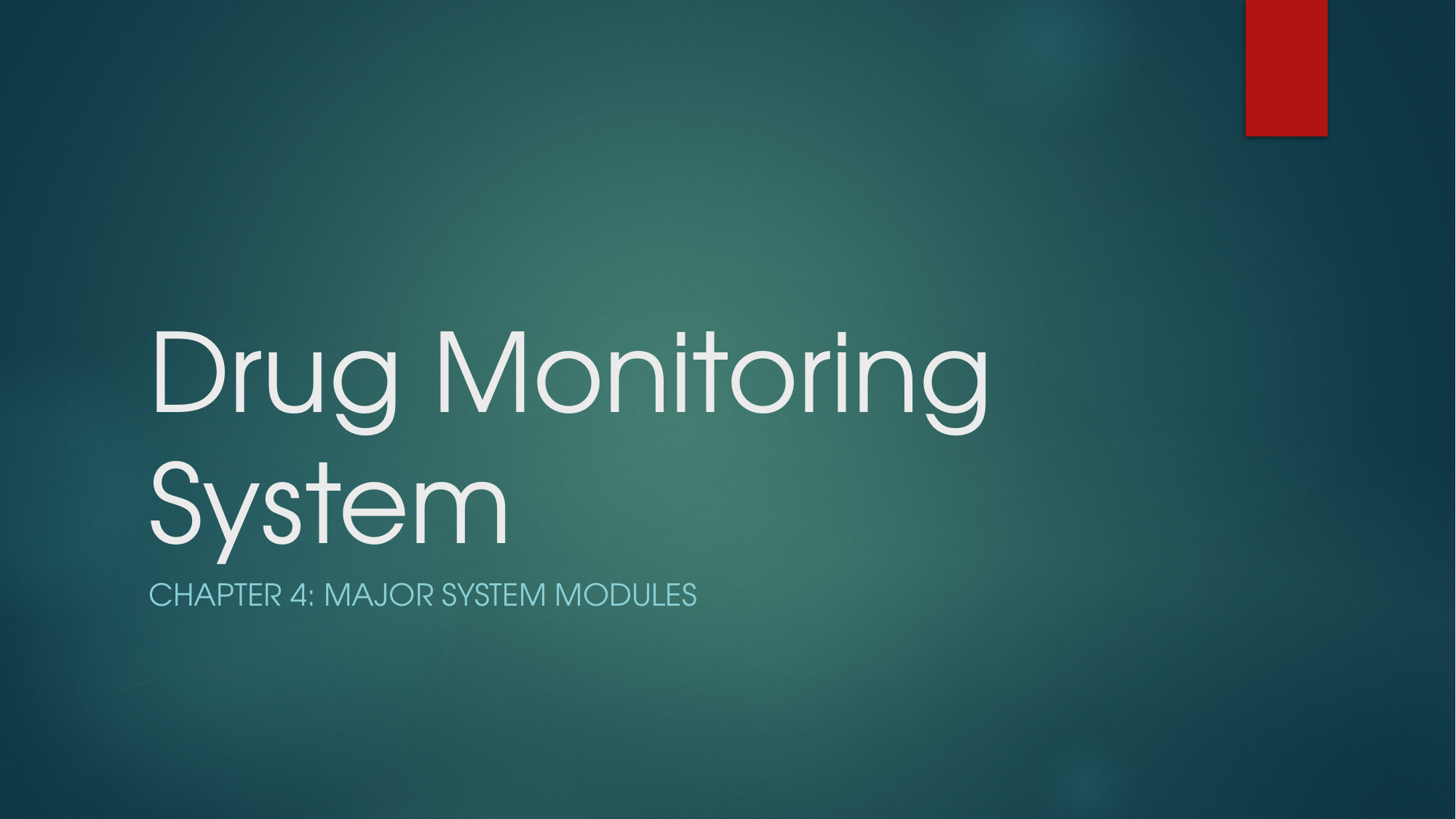

# Drug Monitoring System
CHAPTER 4: Major System Modules